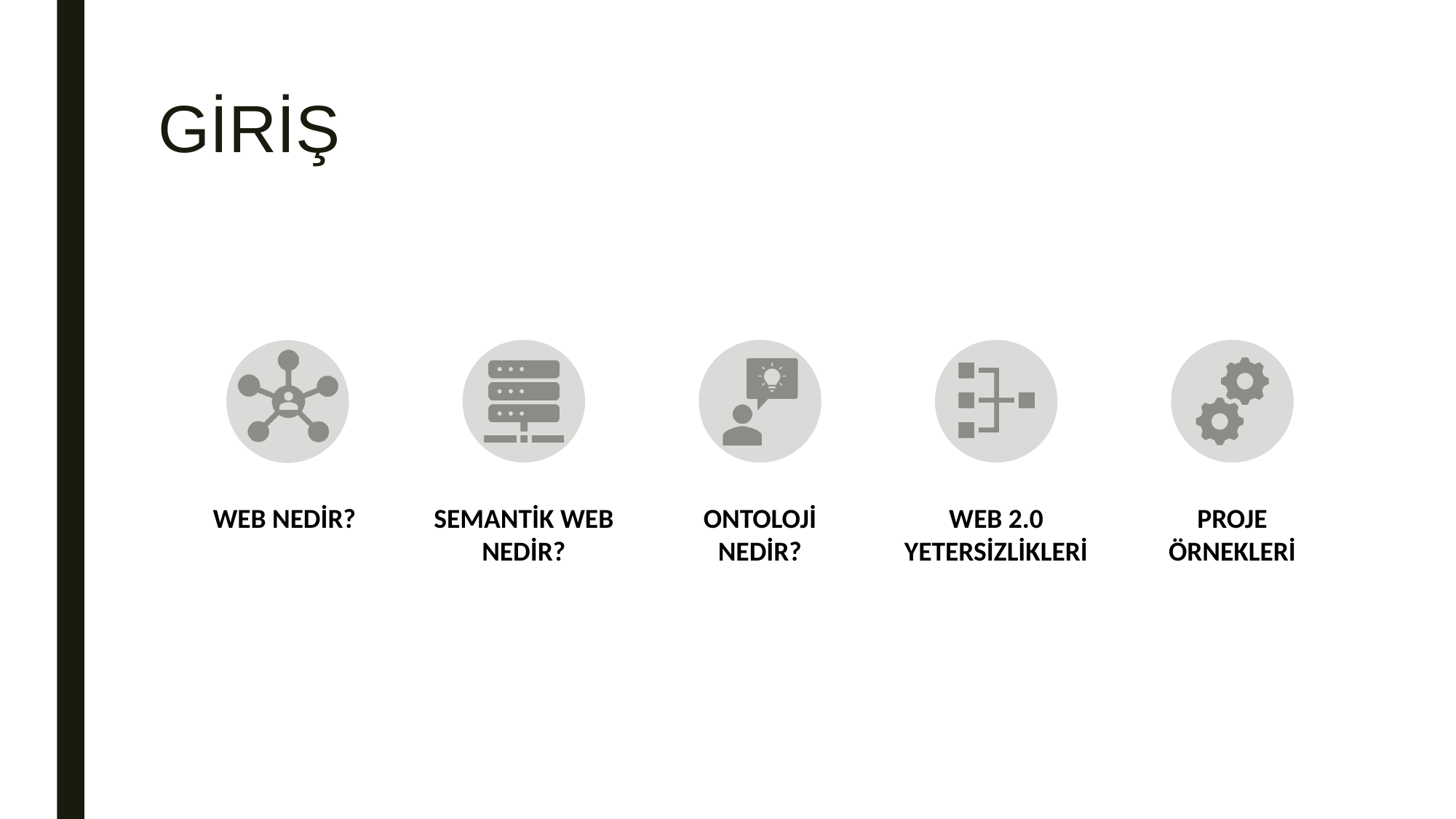

# GİRİŞ
Web nedir?
SemantiK web nedir?
ONTOLOJİ NEDİR?
Web 2.0 yetersizlikleri
Proje örnekleri